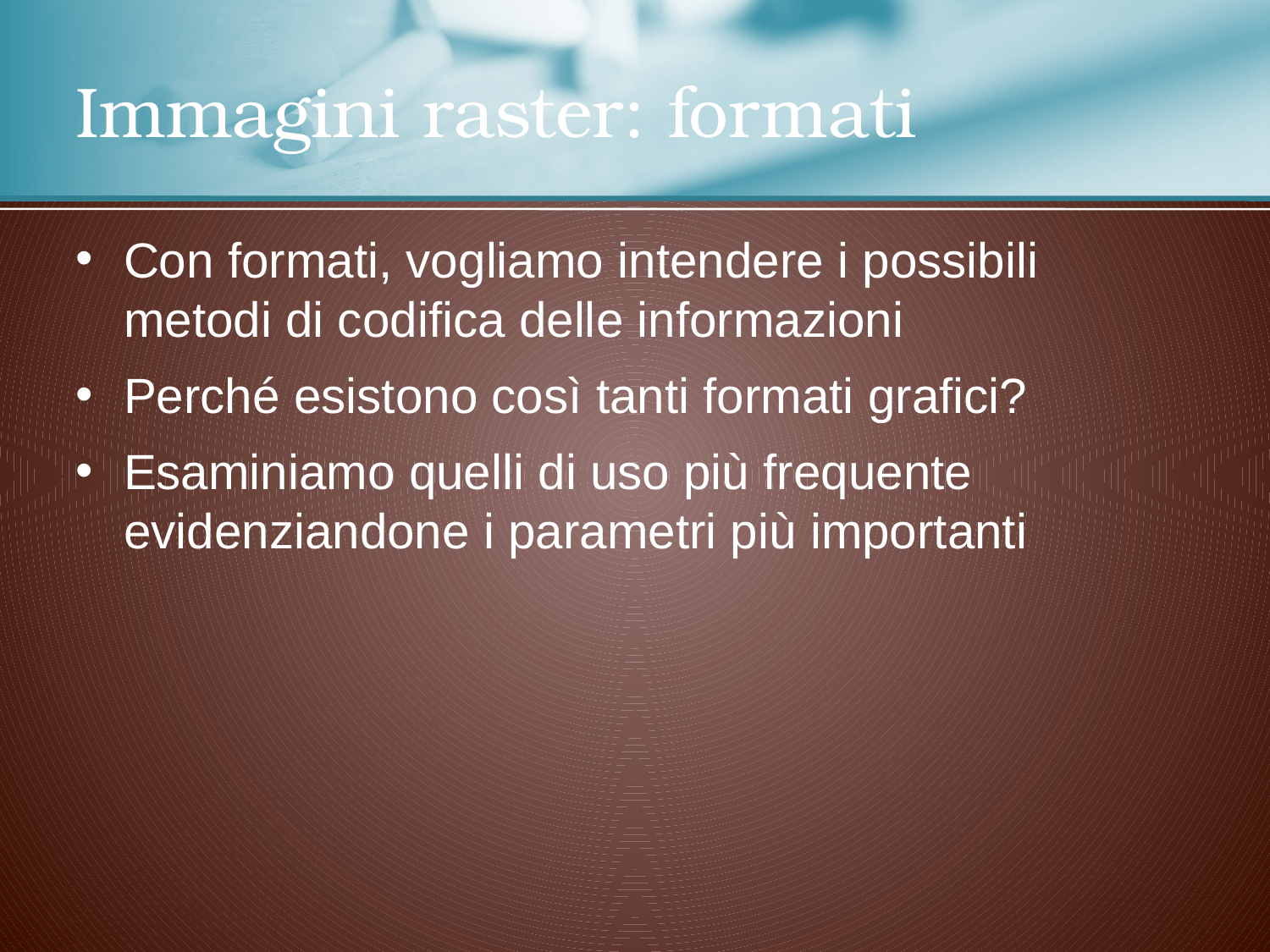

# Immagini raster: formati
Con formati, vogliamo intendere i possibili metodi di codifica delle informazioni
Perché esistono così tanti formati grafici?
Esaminiamo quelli di uso più frequente evidenziandone i parametri più importanti